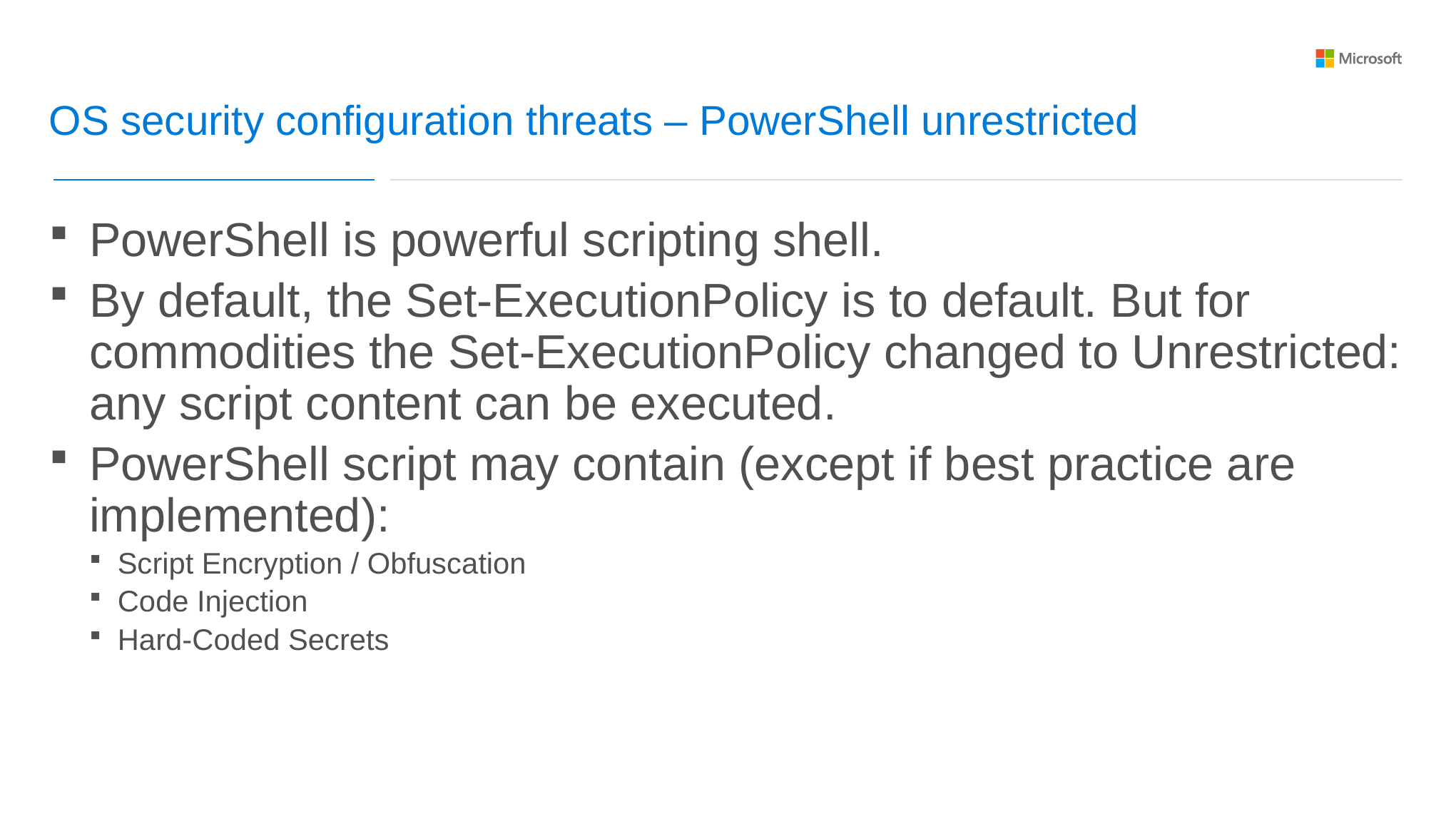

OS security configuration threats – PowerShell unrestricted
PowerShell is powerful scripting shell.
By default, the Set-ExecutionPolicy is to default. But for commodities the Set-ExecutionPolicy changed to Unrestricted: any script content can be executed.
PowerShell script may contain (except if best practice are implemented):
Script Encryption / Obfuscation
Code Injection
Hard-Coded Secrets